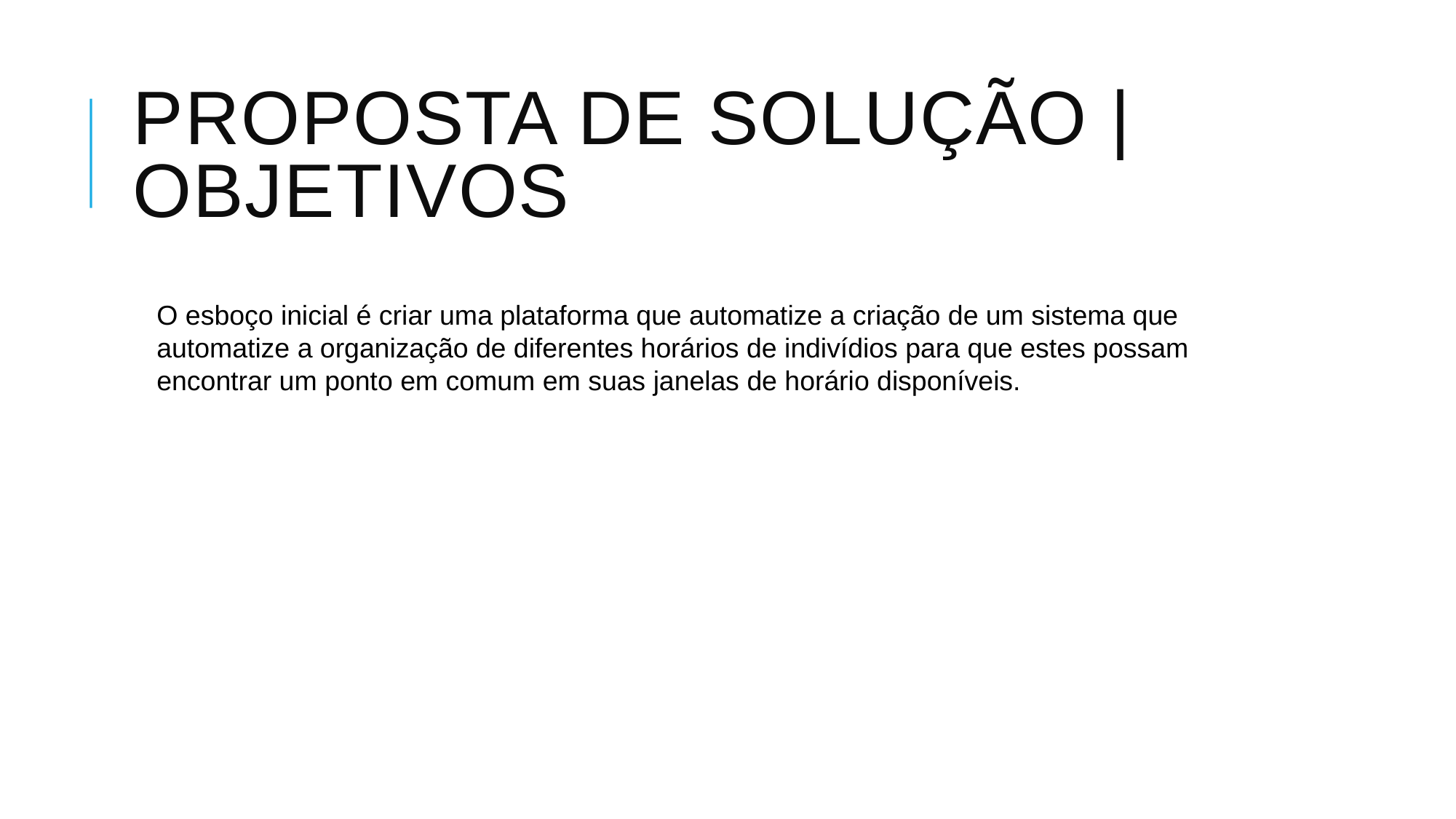

Proposta de Solução | Objetivos

O esboço inicial é criar uma plataforma que automatize a criação de um sistema que automatize a organização de diferentes horários de indivídios para que estes possam encontrar um ponto em comum em suas janelas de horário disponíveis.